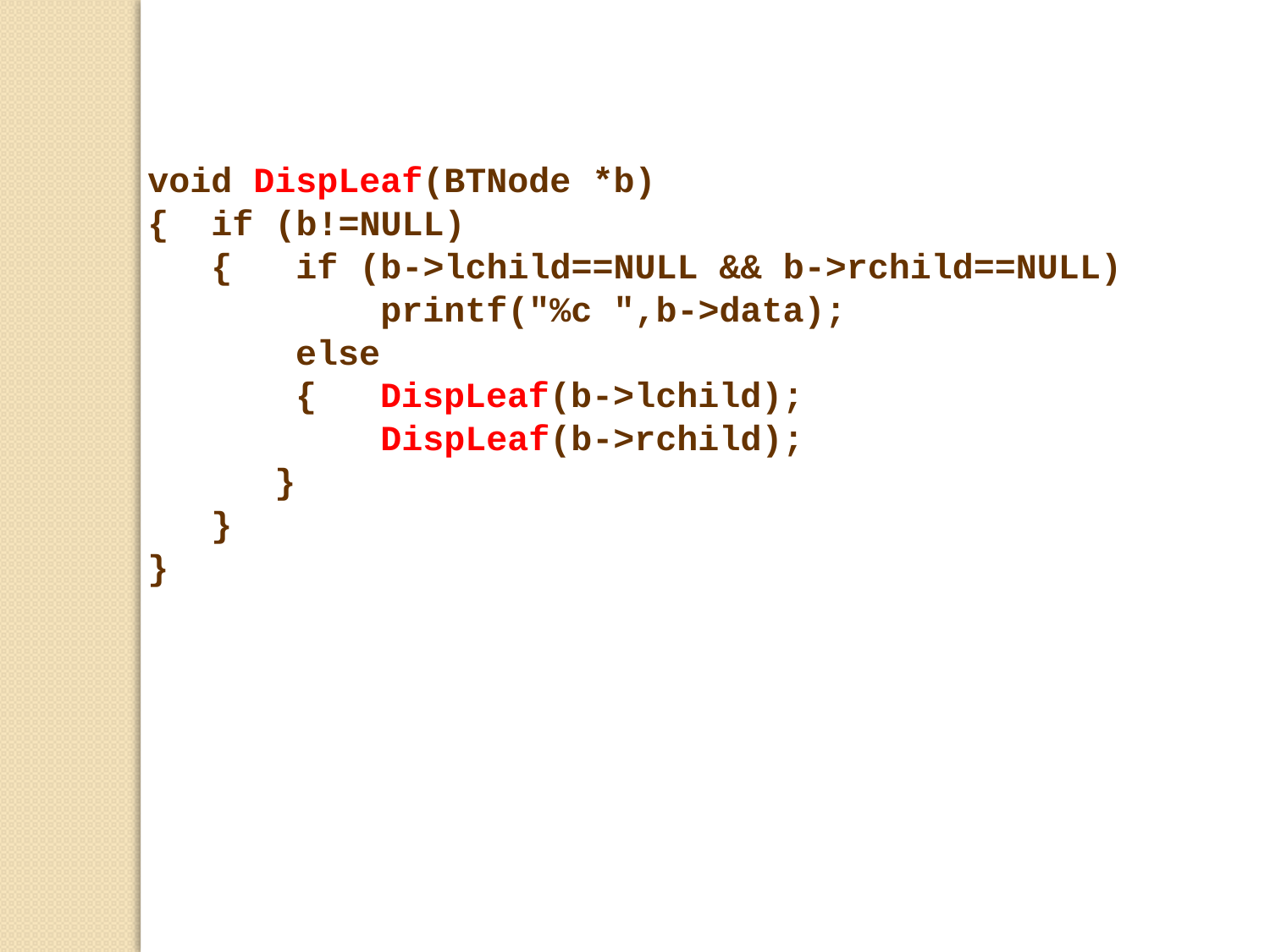

void DispLeaf(BTNode *b)
{  if (b!=NULL)
   {	 if (b->lchild==NULL && b->rchild==NULL)
	     printf("%c ",b->data);
    	 else
    	 {   DispLeaf(b->lchild);
	     DispLeaf(b->rchild);
      }
   }
}